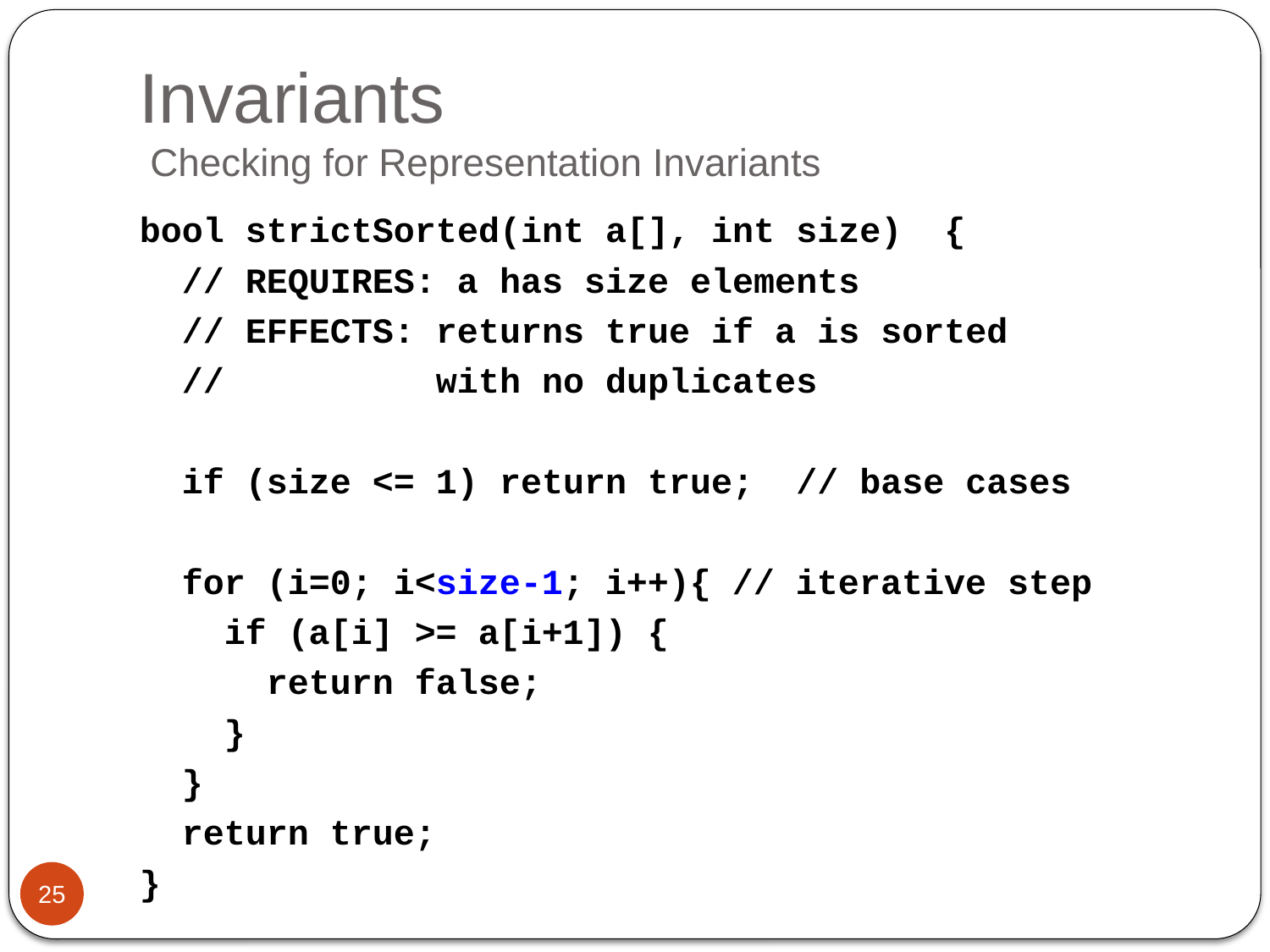

# Invariants Checking for Representation Invariants
bool strictSorted(int a[], int size)  {
  // REQUIRES: a has size elements
  // EFFECTS: returns true if a is sorted
  //          with no duplicates

  if (size <= 1) return true;  // base cases

  for (i=0; i<size-1; i++){ // iterative step
    if (a[i] >= a[i+1]) {
      return false;
    }
  }
  return true;
}
25